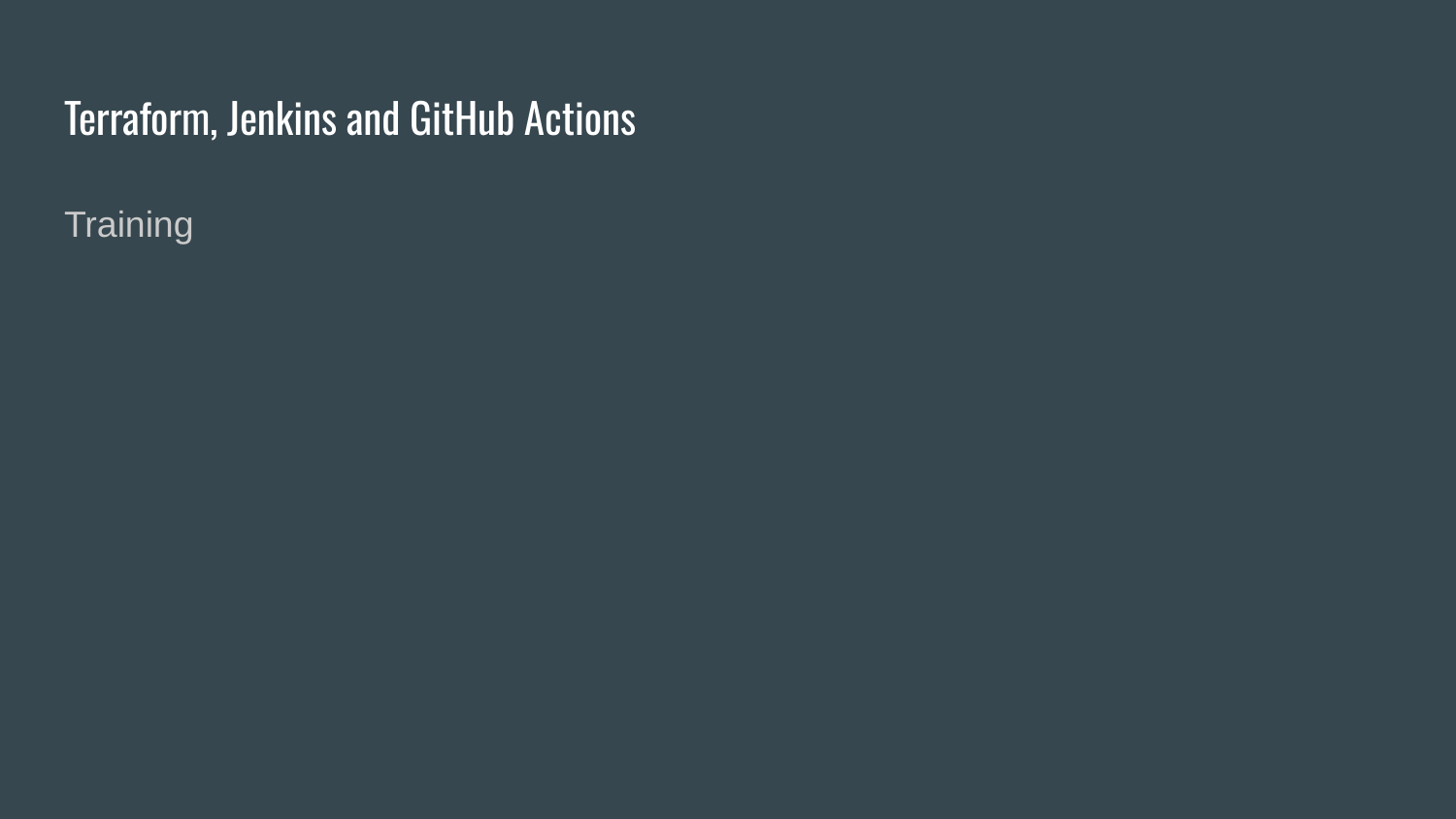

# Terraform, Jenkins and GitHub Actions
Training